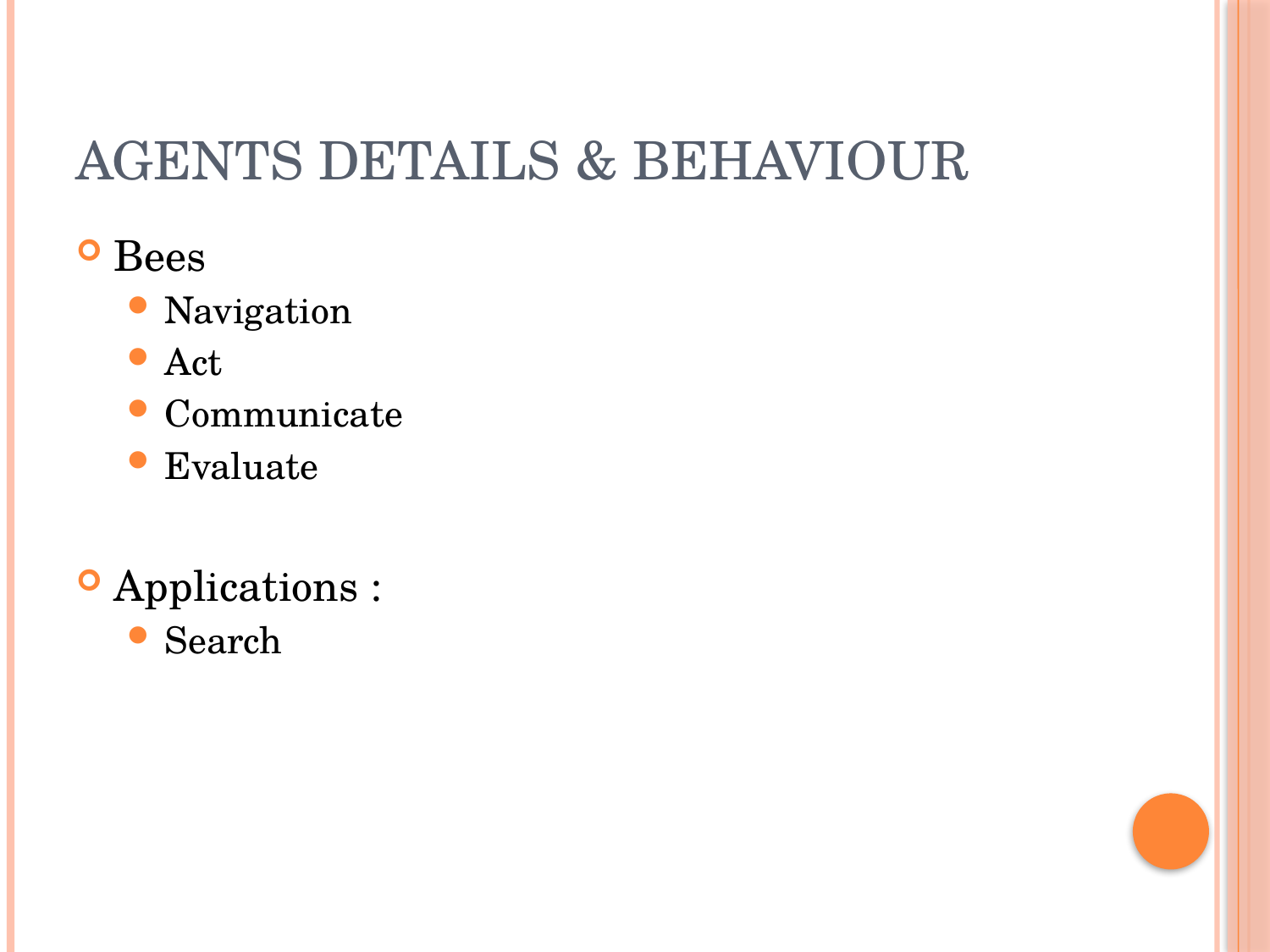

# Agents details & behaviour
Bees
Navigation
Act
Communicate
Evaluate

Applications :
Search